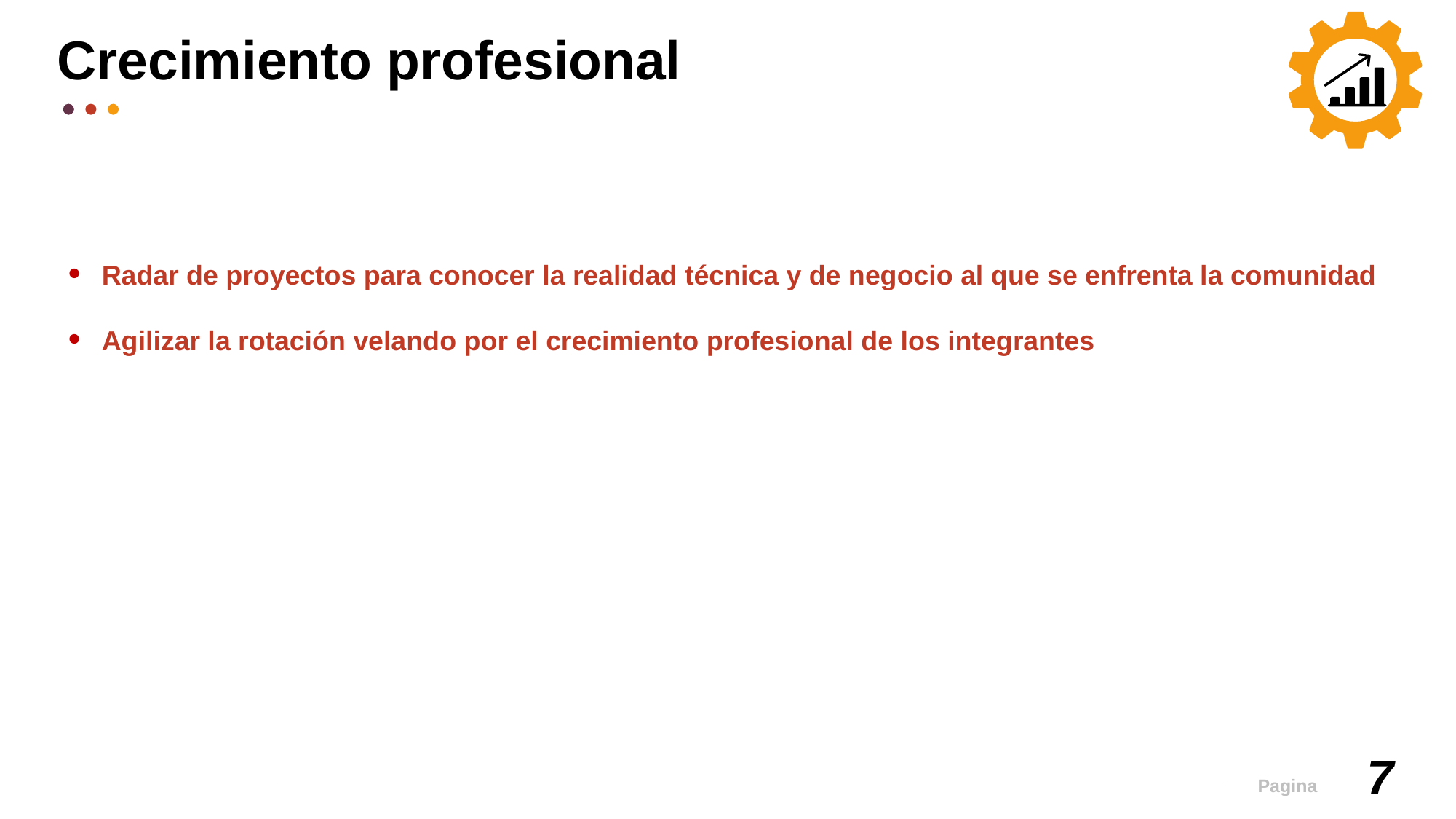

Crecimiento profesional

Radar de proyectos para conocer la realidad técnica y de negocio al que se enfrenta la comunidad

Agilizar la rotación velando por el crecimiento profesional de los integrantes

7

Pagina